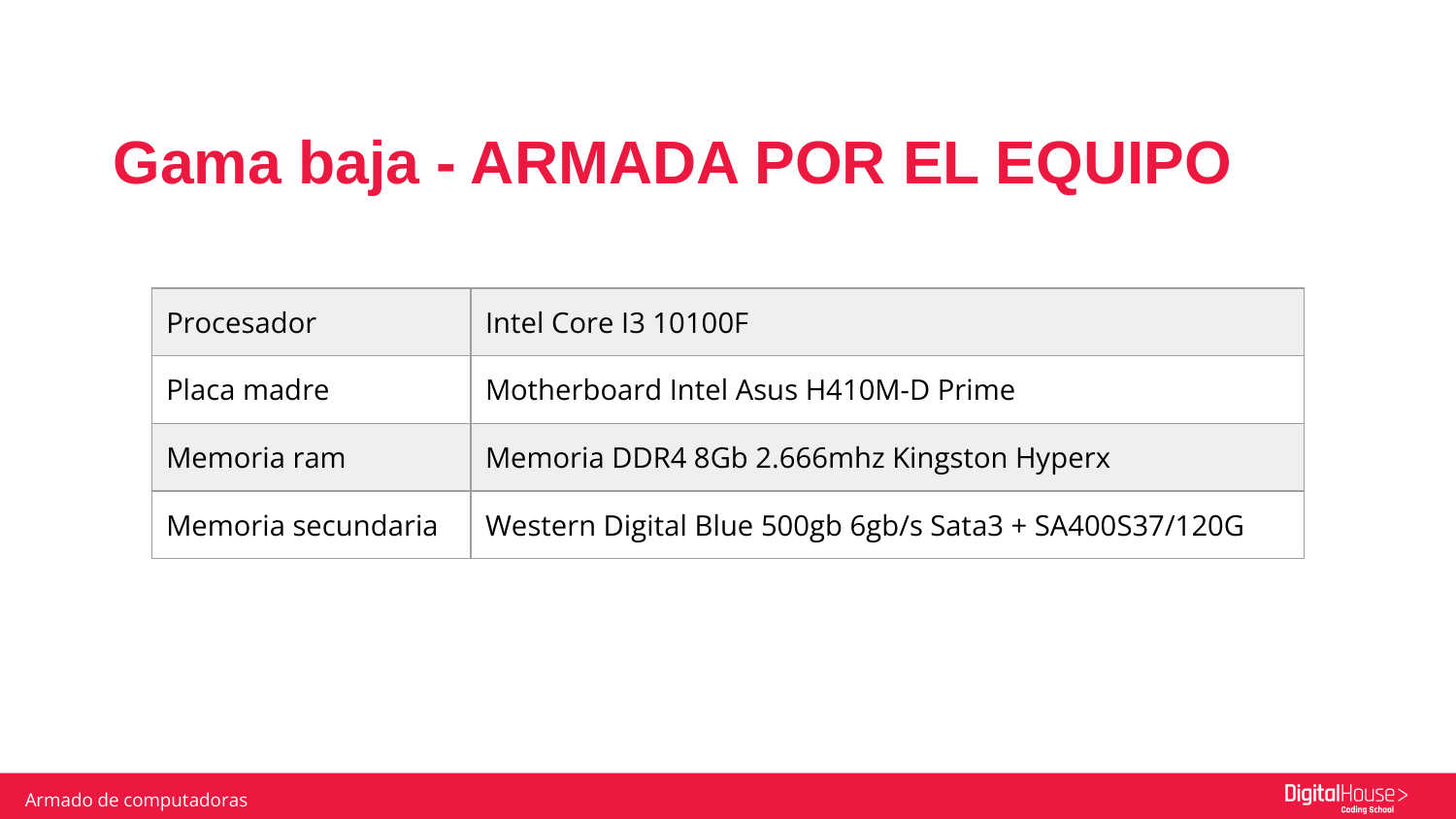

Gama baja - ARMADA POR EL EQUIPO
| Procesador | Intel Core I3 10100F |
| --- | --- |
| Placa madre | Motherboard Intel Asus H410M-D Prime |
| Memoria ram | Memoria DDR4 8Gb 2.666mhz Kingston Hyperx |
| Memoria secundaria | Western Digital Blue 500gb 6gb/s Sata3 + SA400S37/120G |